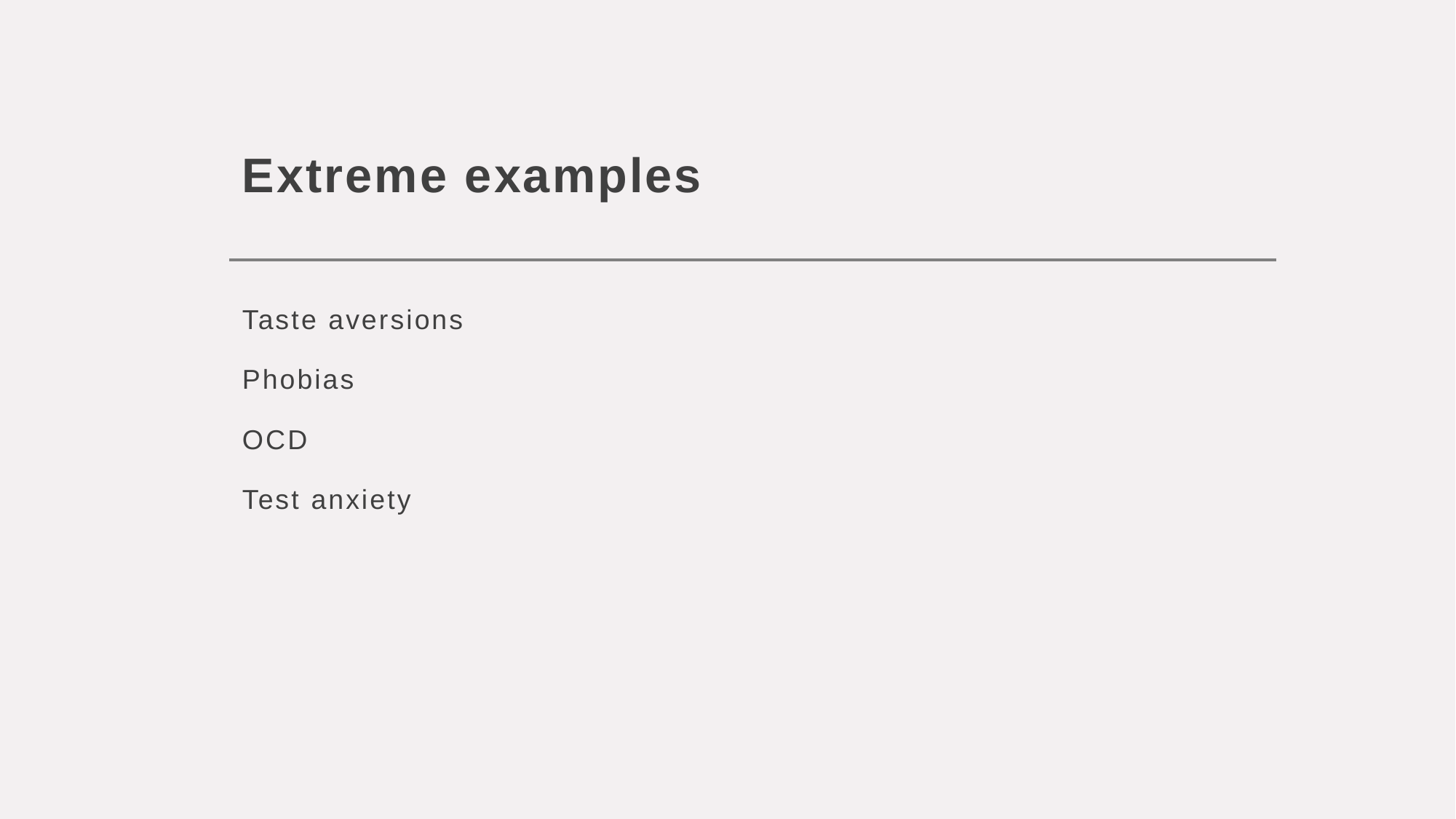

# Extreme examples
Taste aversions
Phobias
OCD
Test anxiety